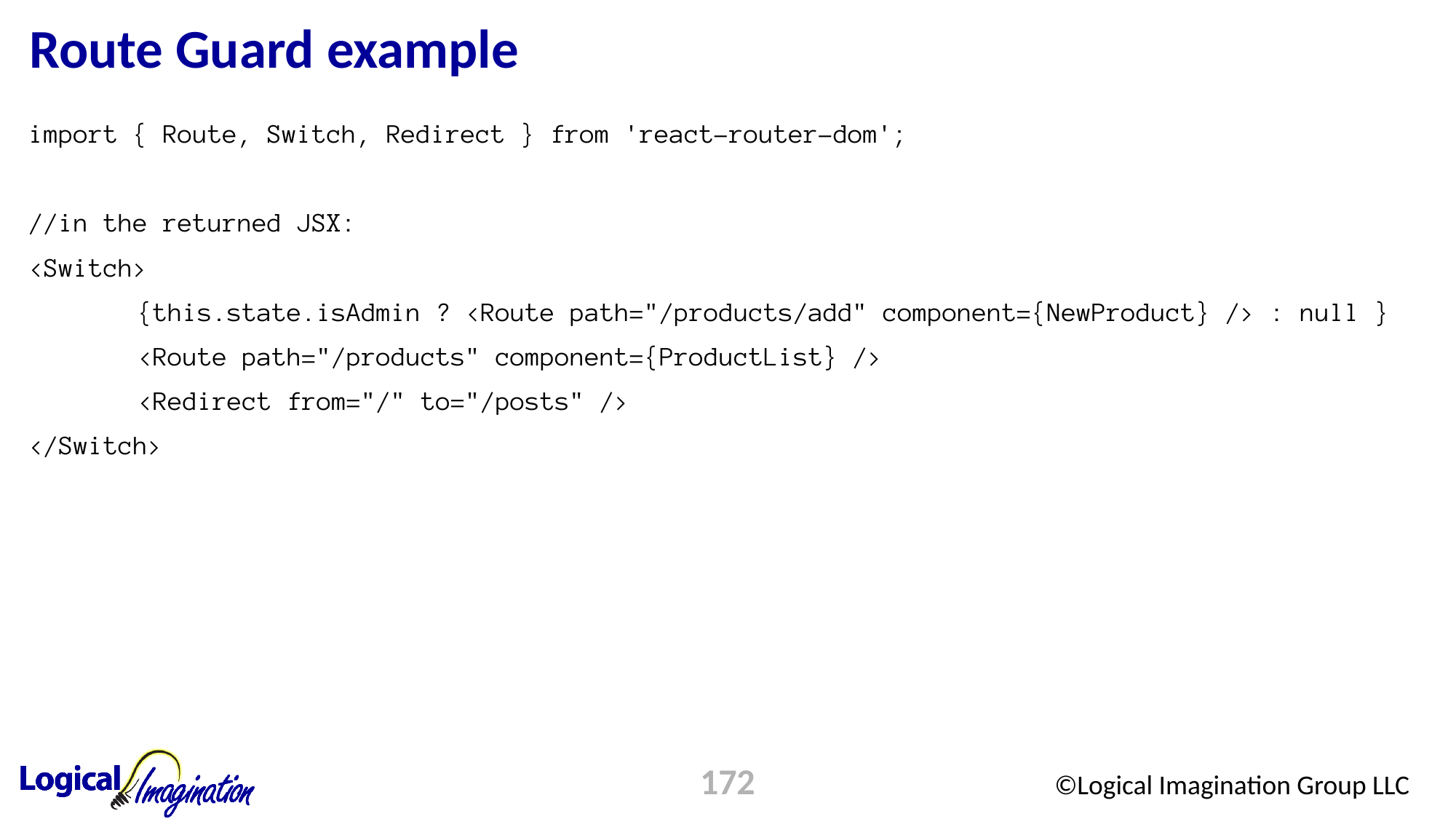

# Route Guard example
import { Route, Switch, Redirect } from 'react-router-dom';

//in the returned JSX:
<Switch>
	{this.state.isAdmin ? <Route path="/products/add" component={NewProduct} /> : null }
	<Route path="/products" component={ProductList} />
	<Redirect from="/" to="/posts" />
</Switch>

172